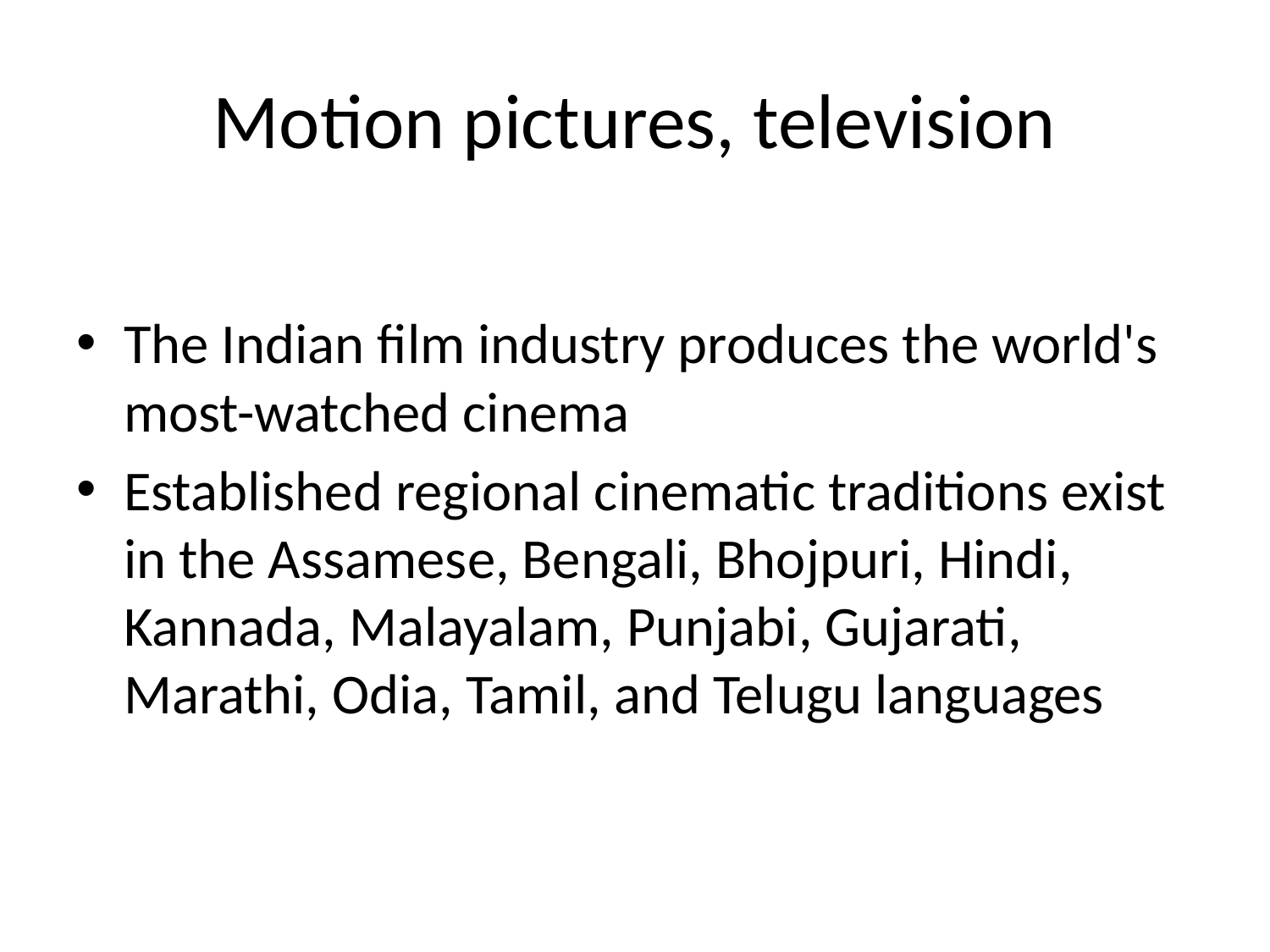

# Motion pictures, television

The Indian film industry produces the world's most-watched cinema
Established regional cinematic traditions exist in the Assamese, Bengali, Bhojpuri, Hindi, Kannada, Malayalam, Punjabi, Gujarati, Marathi, Odia, Tamil, and Telugu languages